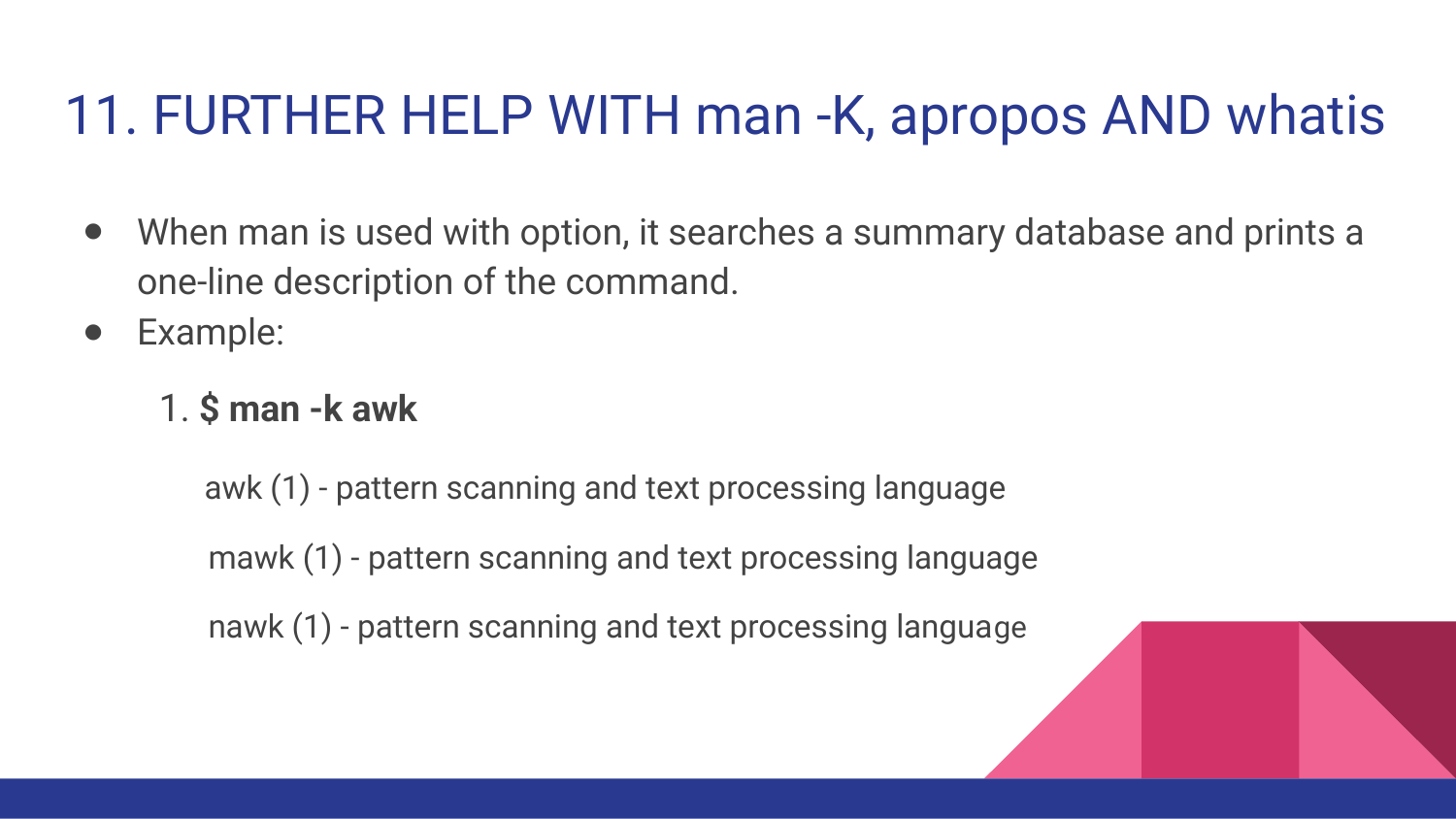

# 11. FURTHER HELP WITH man -K, apropos AND whatis
When man is used with option, it searches a summary database and prints a one-line description of the command.
Example:
          1. $ man -k awk
               awk (1) - pattern scanning and text processing language
                  mawk (1) - pattern scanning and text processing language
                  nawk (1) - pattern scanning and text processing language